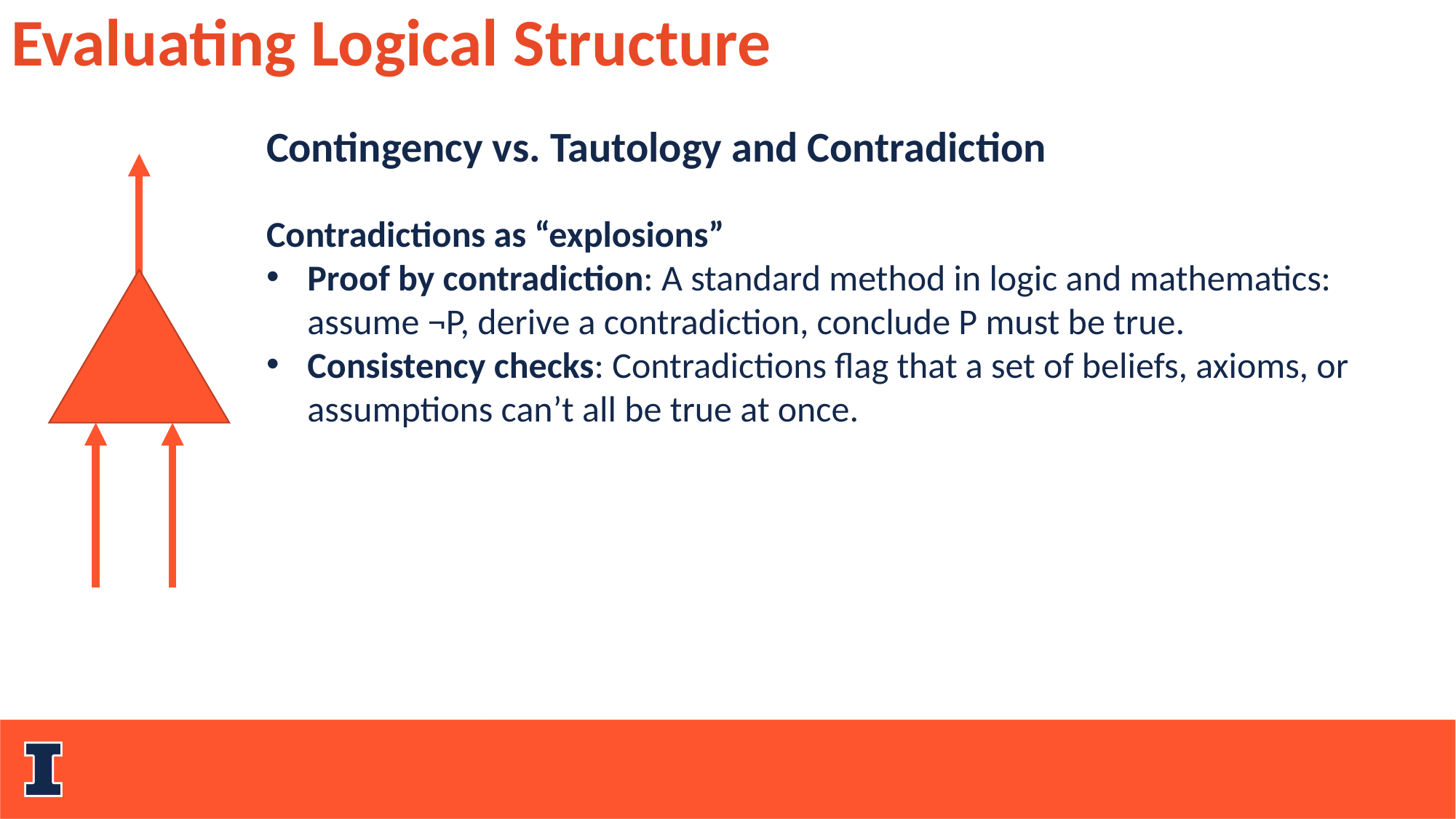

Evaluating Logical Structure
Contingency vs. Tautology and Contradiction

Contradictions as “explosions”
Proof by contradiction: A standard method in logic and mathematics: assume ¬P, derive a contradiction, conclude P must be true.
Consistency checks: Contradictions flag that a set of beliefs, axioms, or assumptions can’t all be true at once.